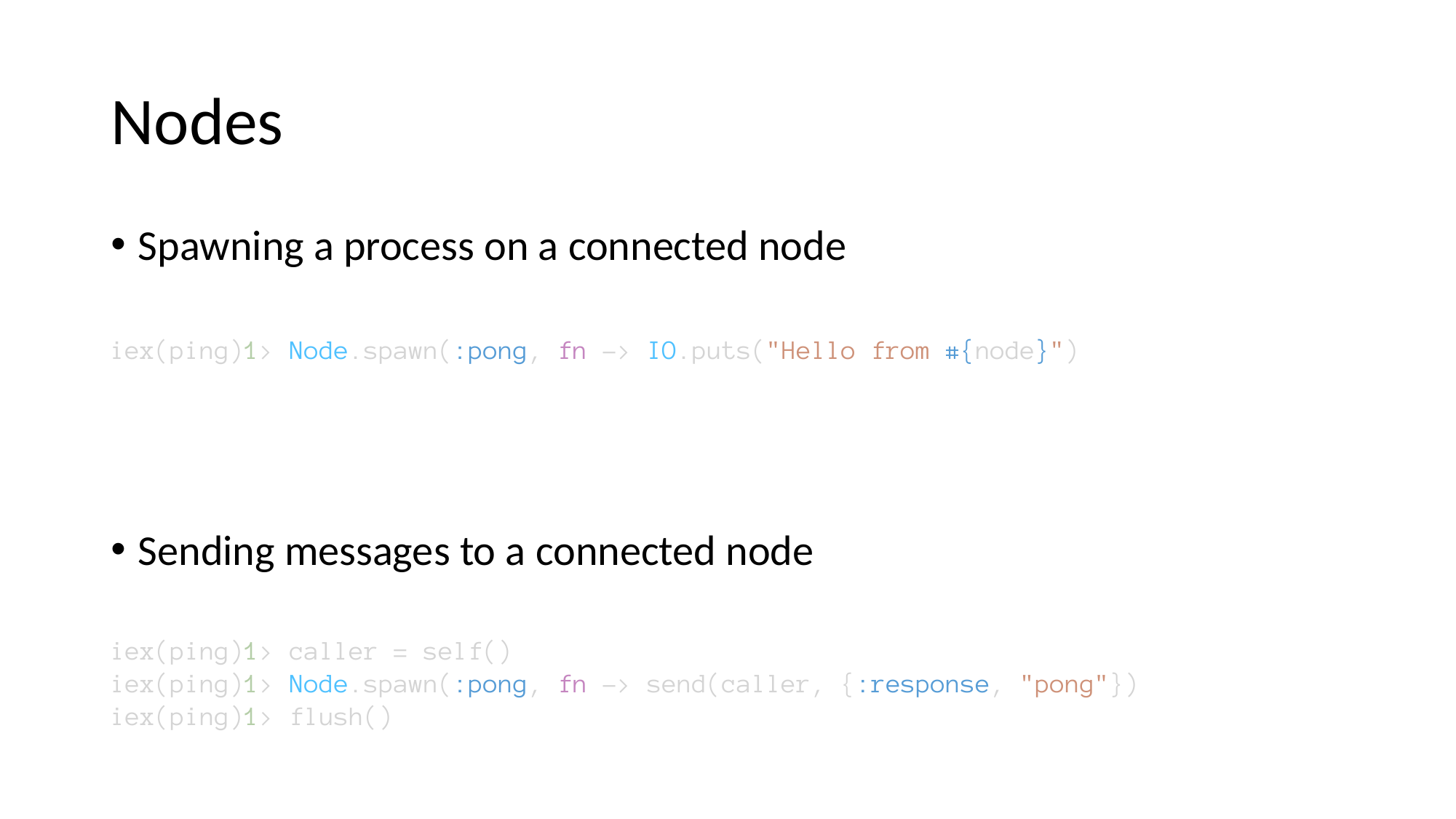

# Nodes
Spawning a process on a connected node

Sending messages to a connected node
iex(ping)1> Node.spawn(:pong, fn -> IO.puts("Hello from #{node}")

iex(ping)1> caller = self()
iex(ping)1> Node.spawn(:pong, fn -> send(caller, {:response, "pong"})
iex(ping)1> flush()